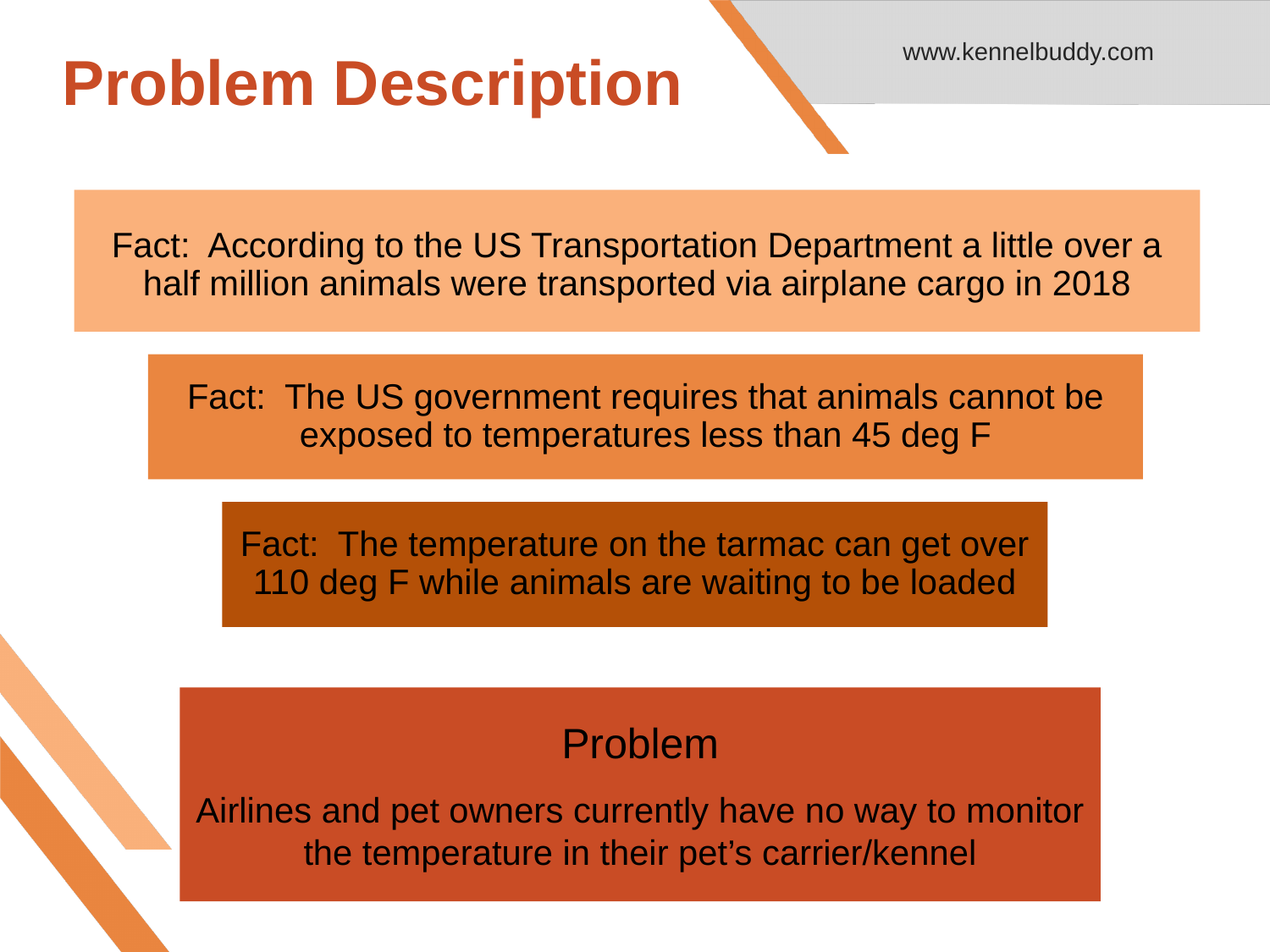

# Problem Description
www.kennelbuddy.com

Fact:  According to the US Transportation Department a little over a half million animals were transported via airplane cargo in 2018

Fact:  The US government requires that animals cannot be exposed to temperatures less than 45 deg F
Fact:  The temperature on the tarmac can get over 110 deg F while animals are waiting to be loaded
Problem
Airlines and pet owners currently have no way to monitor the temperature in their pet’s carrier/kennel